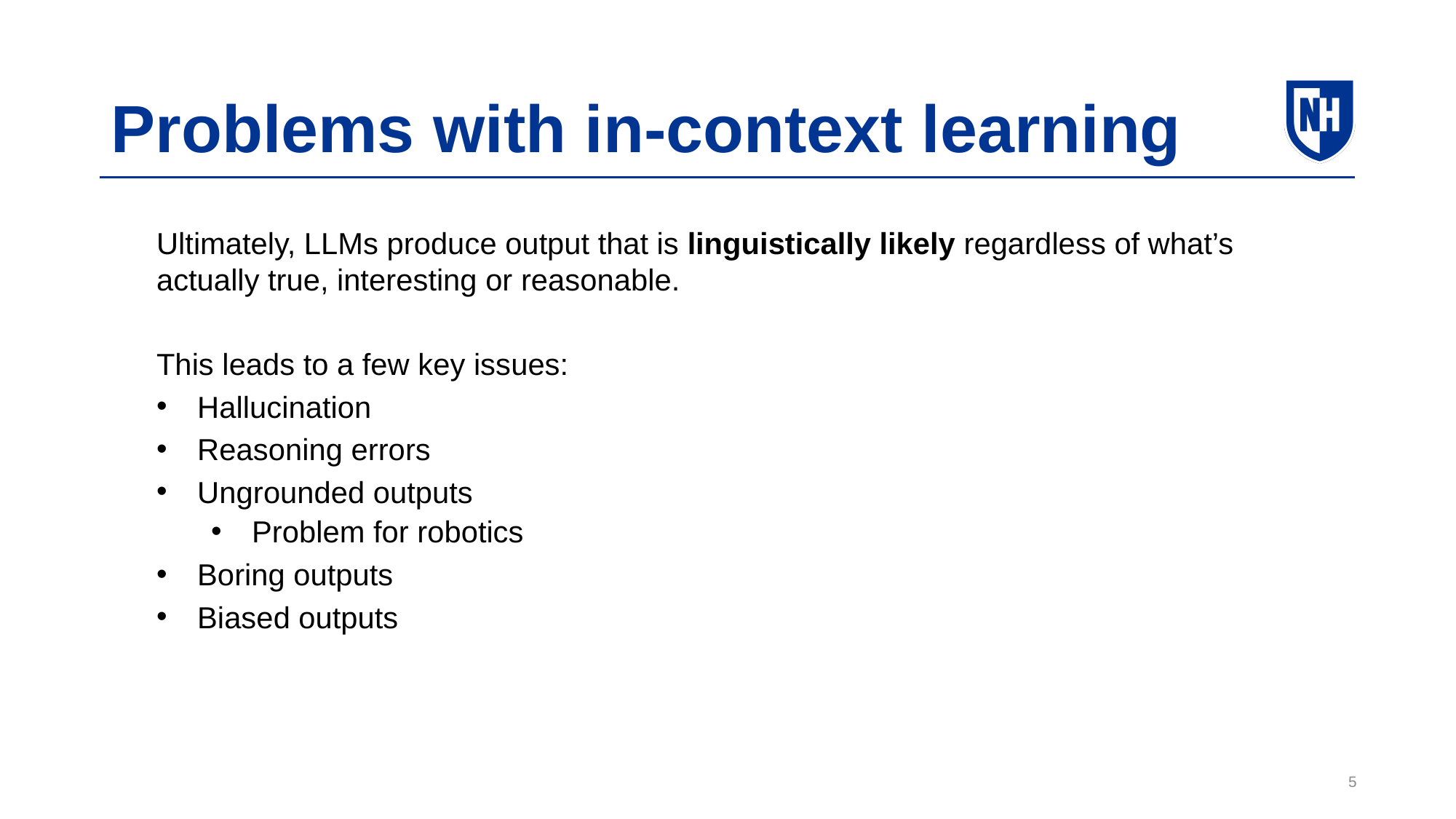

# Problems with in-context learning
Ultimately, LLMs produce output that is linguistically likely regardless of what’s actually true, interesting or reasonable.

This leads to a few key issues:
Hallucination
Reasoning errors
Ungrounded outputs
Problem for robotics
Boring outputs
Biased outputs

5